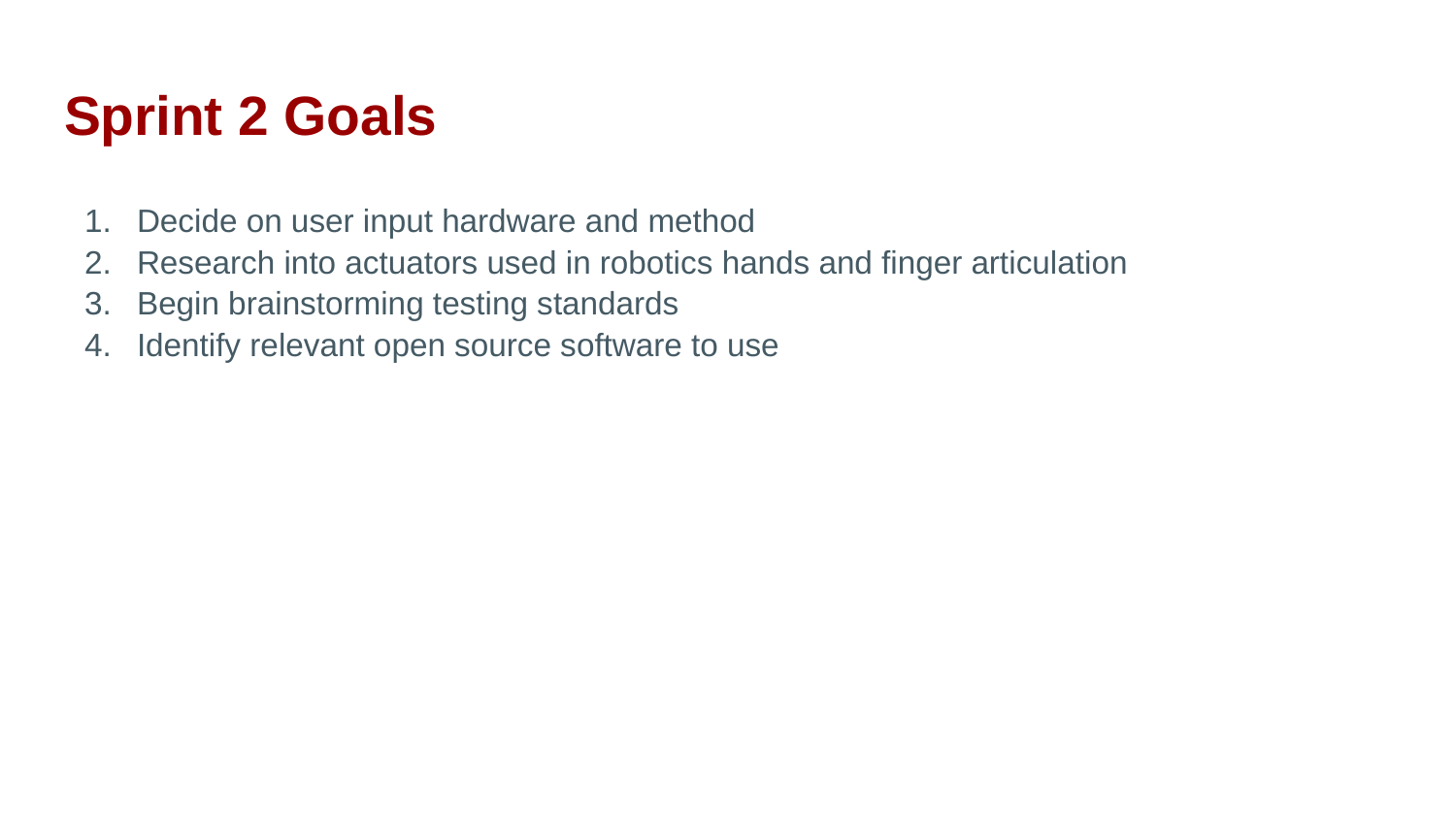

# Sprint 2 Goals
Decide on user input hardware and method
Research into actuators used in robotics hands and finger articulation
Begin brainstorming testing standards
Identify relevant open source software to use